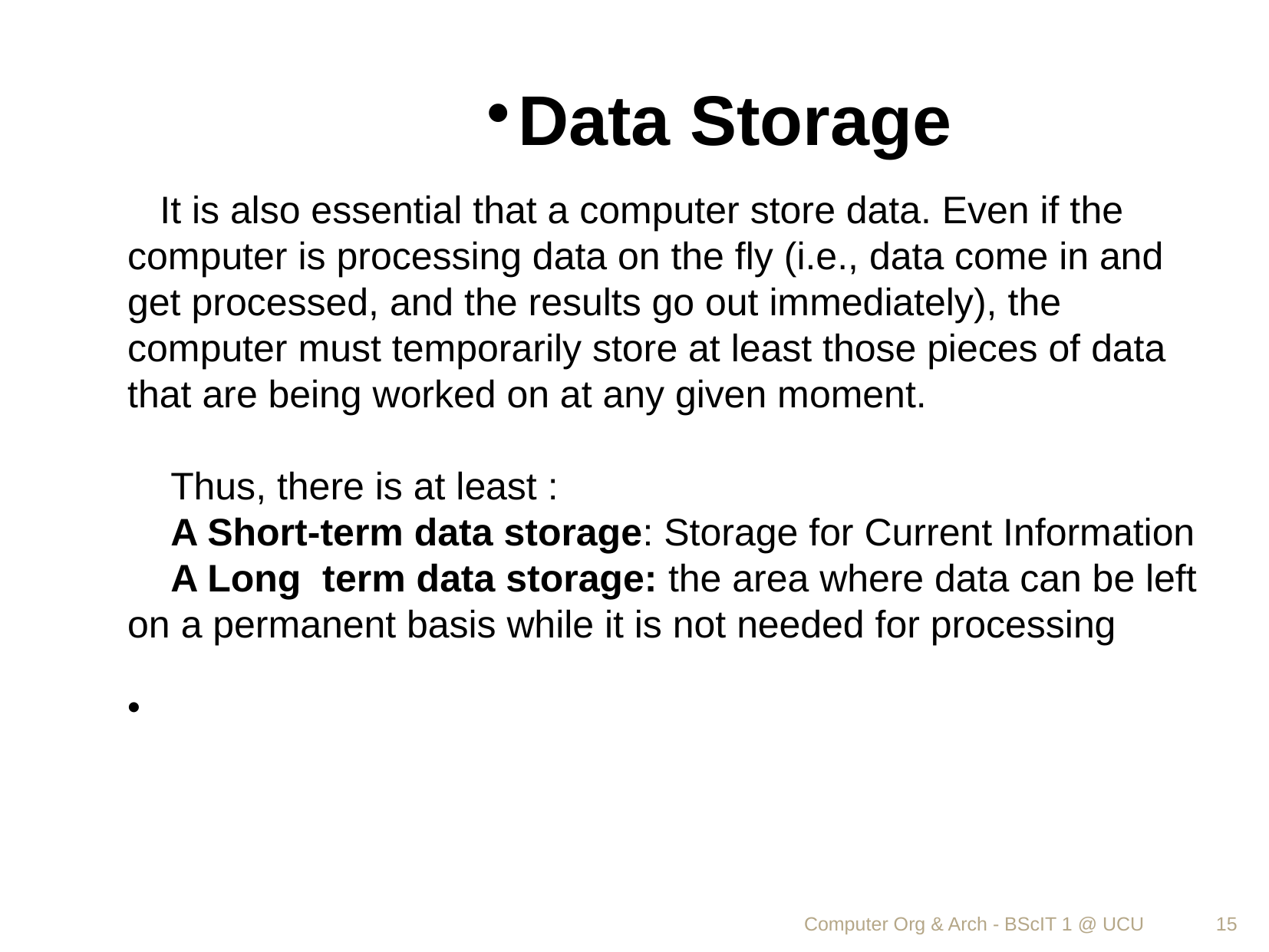

Data Storage
   It is also essential that a computer store data. Even if the computer is processing data on the fly (i.e., data come in and get processed, and the results go out immediately), the computer must temporarily store at least those pieces of data that are being worked on at any given moment.

    Thus, there is at least :
    A Short-term data storage: Storage for Current Information
    A Long  term data storage: the area where data can be left on a permanent basis while it is not needed for processing

Computer Org & Arch - BScIT 1 @ UCU
15